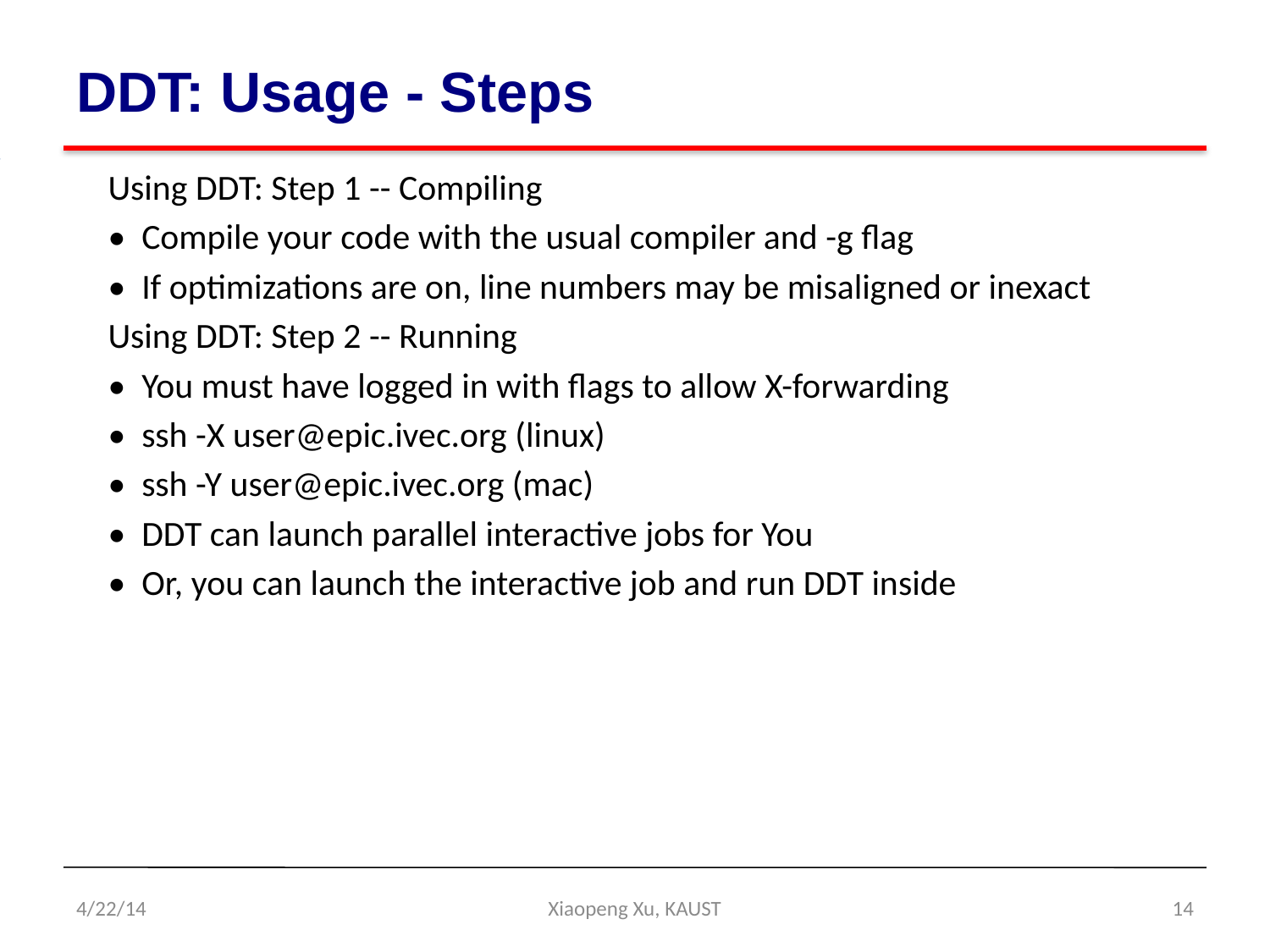

# DDT: Usage - Steps
Using DDT: Step 1 -- Compiling
•  Compile your code with the usual compiler and -g flag
•  If optimizations are on, line numbers may be misaligned or inexact
Using DDT: Step 2 -- Running
•  You must have logged in with flags to allow X-forwarding
•  ssh -X user@epic.ivec.org (linux)
•  ssh -Y user@epic.ivec.org (mac)
•  DDT can launch parallel interactive jobs for You
•  Or, you can launch the interactive job and run DDT inside

4/22/14
Xiaopeng Xu, KAUST
14